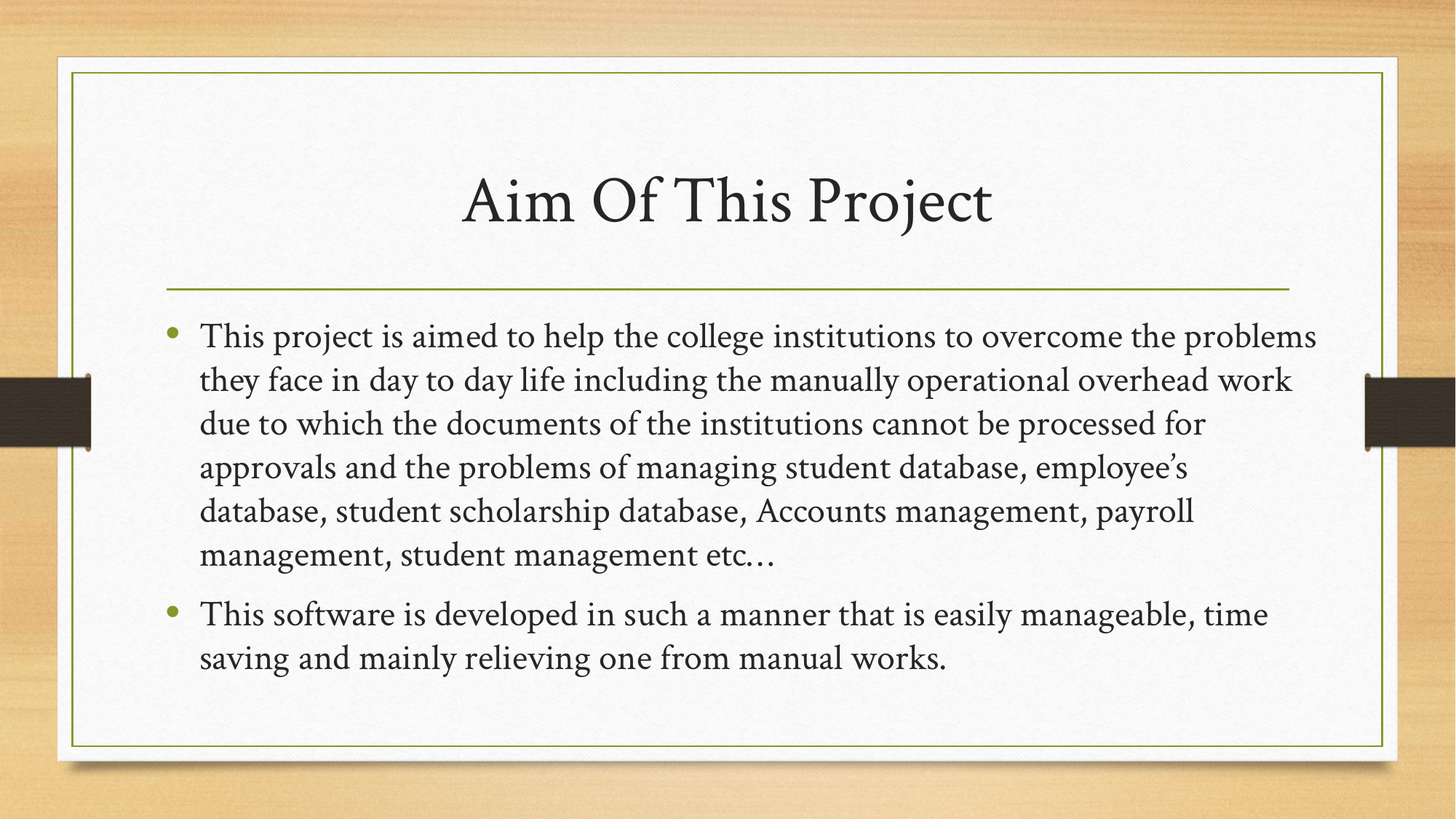

# Aim Of This Project
This project is aimed to help the college institutions to overcome the problems they face in day to day life including the manually operational overhead work due to which the documents of the institutions cannot be processed for approvals and the problems of managing student database, employee’s database, student scholarship database, Accounts management, payroll management, student management etc…
This software is developed in such a manner that is easily manageable, time saving and mainly relieving one from manual works.